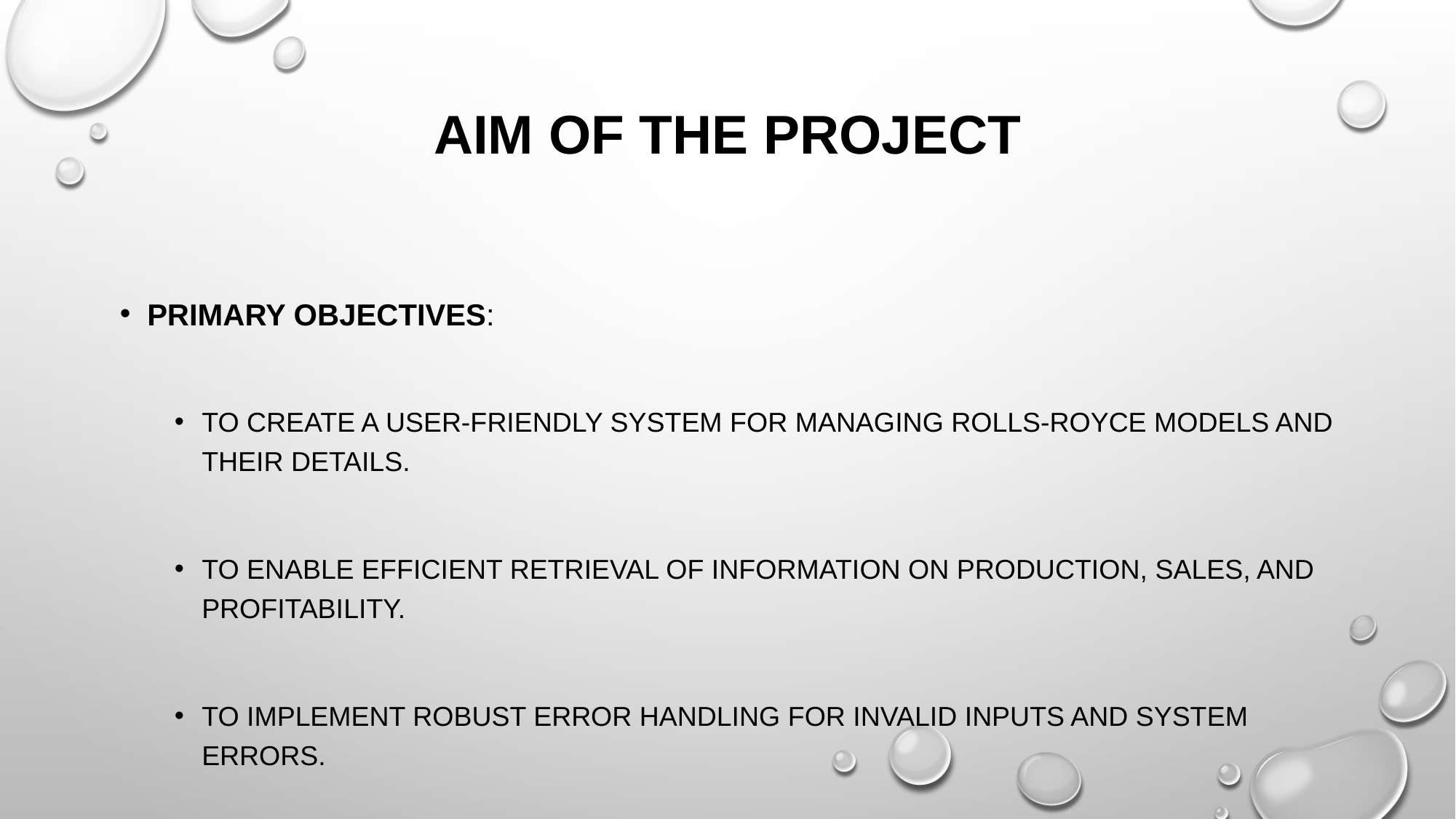

# Aim of the Project
Primary Objectives:

To create a user-friendly system for managing Rolls-Royce models and their details.

To enable efficient retrieval of information on production, sales, and profitability.

To implement robust error handling for invalid inputs and system errors.